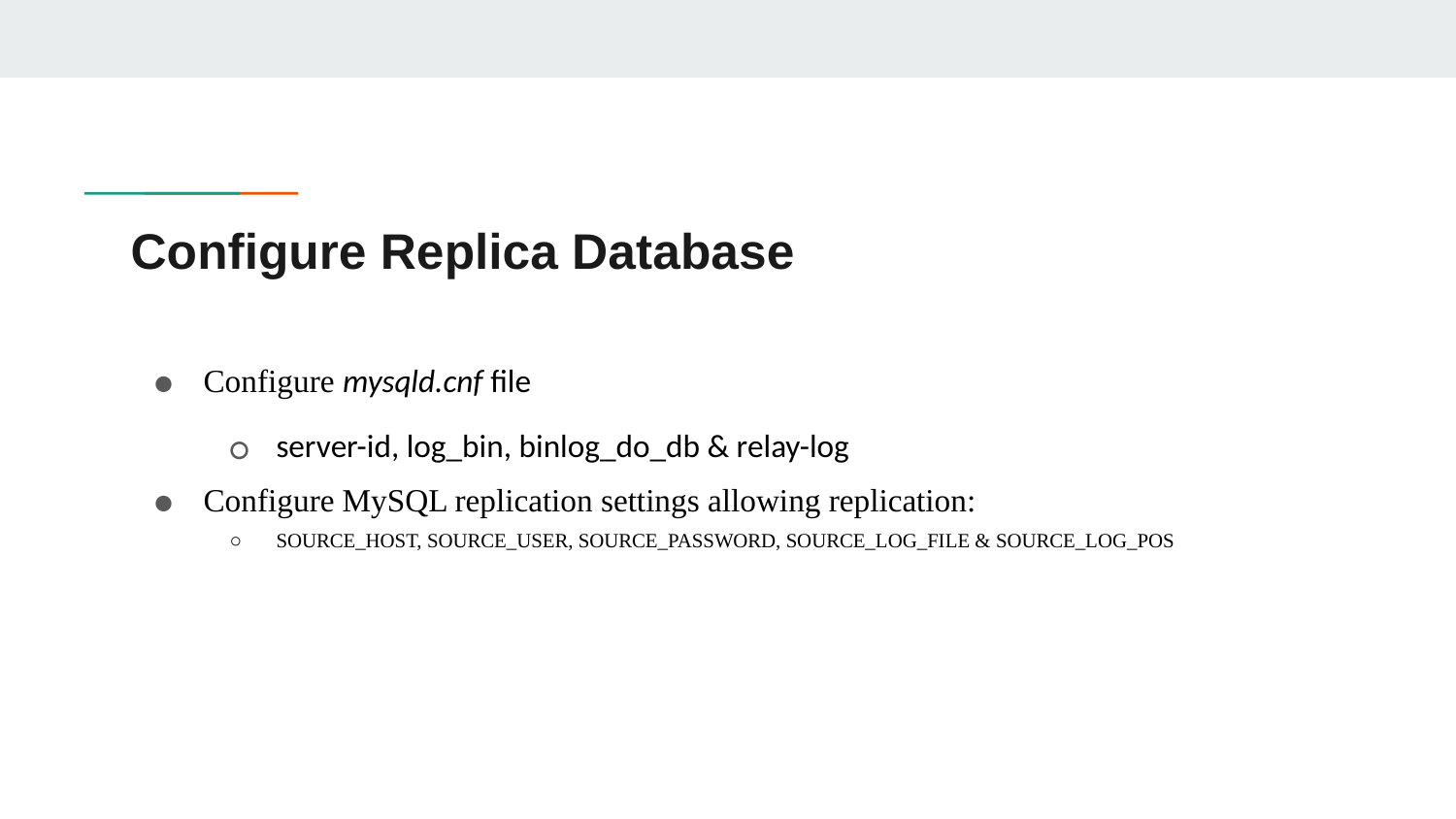

# Configure Replica Database
Configure mysqld.cnf file
server-id, log_bin, binlog_do_db & relay-log
Configure MySQL replication settings allowing replication:
SOURCE_HOST, SOURCE_USER, SOURCE_PASSWORD, SOURCE_LOG_FILE & SOURCE_LOG_POS